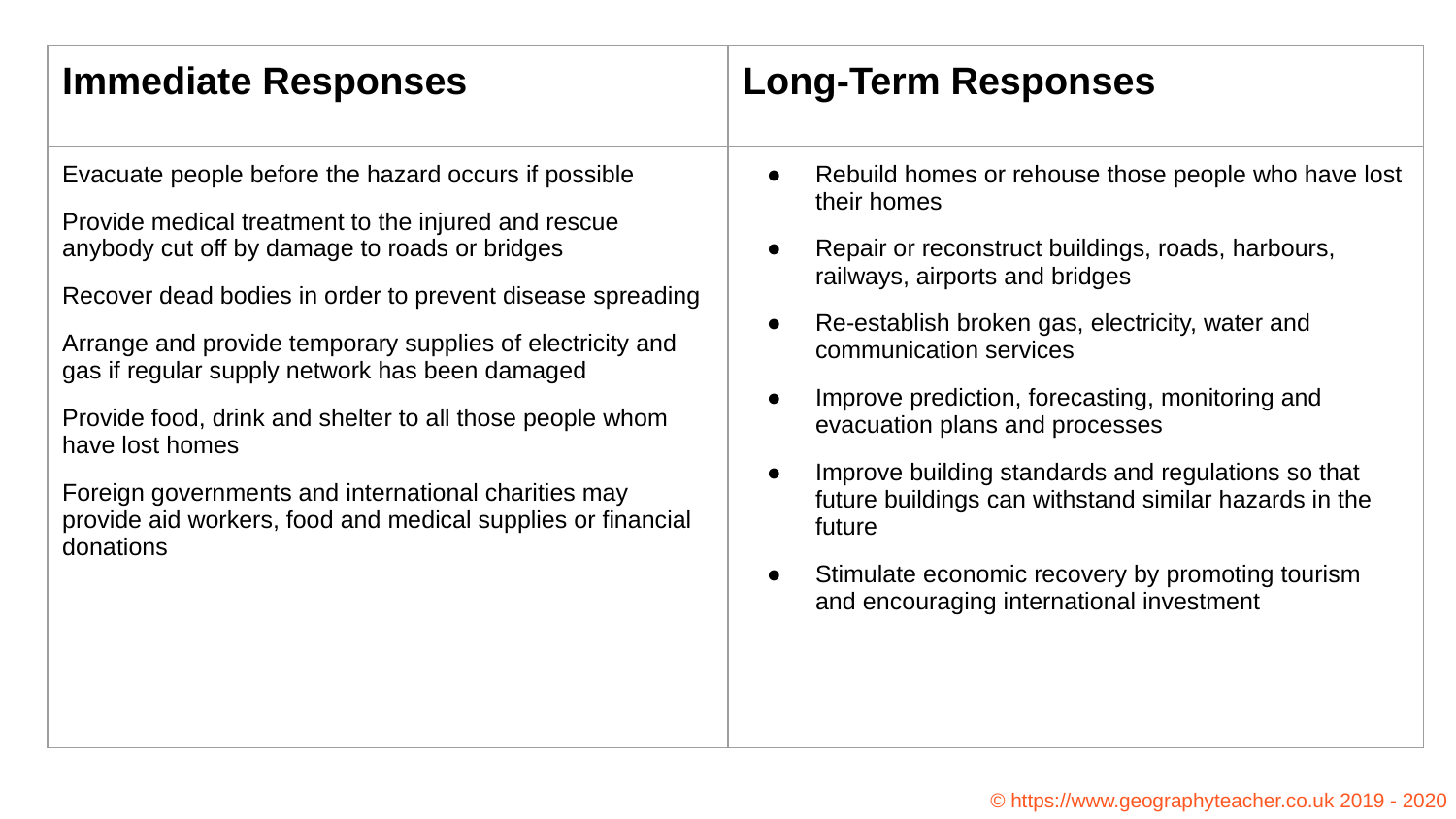

| Immediate Responses | Long-Term Responses |
| --- | --- |
| Evacuate people before the hazard occurs if possible Provide medical treatment to the injured and rescue anybody cut off by damage to roads or bridges Recover dead bodies in order to prevent disease spreading Arrange and provide temporary supplies of electricity and gas if regular supply network has been damaged Provide food, drink and shelter to all those people whom have lost homes Foreign governments and international charities may provide aid workers, food and medical supplies or financial donations | Rebuild homes or rehouse those people who have lost their homes Repair or reconstruct buildings, roads, harbours, railways, airports and bridges Re-establish broken gas, electricity, water and communication services Improve prediction, forecasting, monitoring and evacuation plans and processes Improve building standards and regulations so that future buildings can withstand similar hazards in the future Stimulate economic recovery by promoting tourism and encouraging international investment |